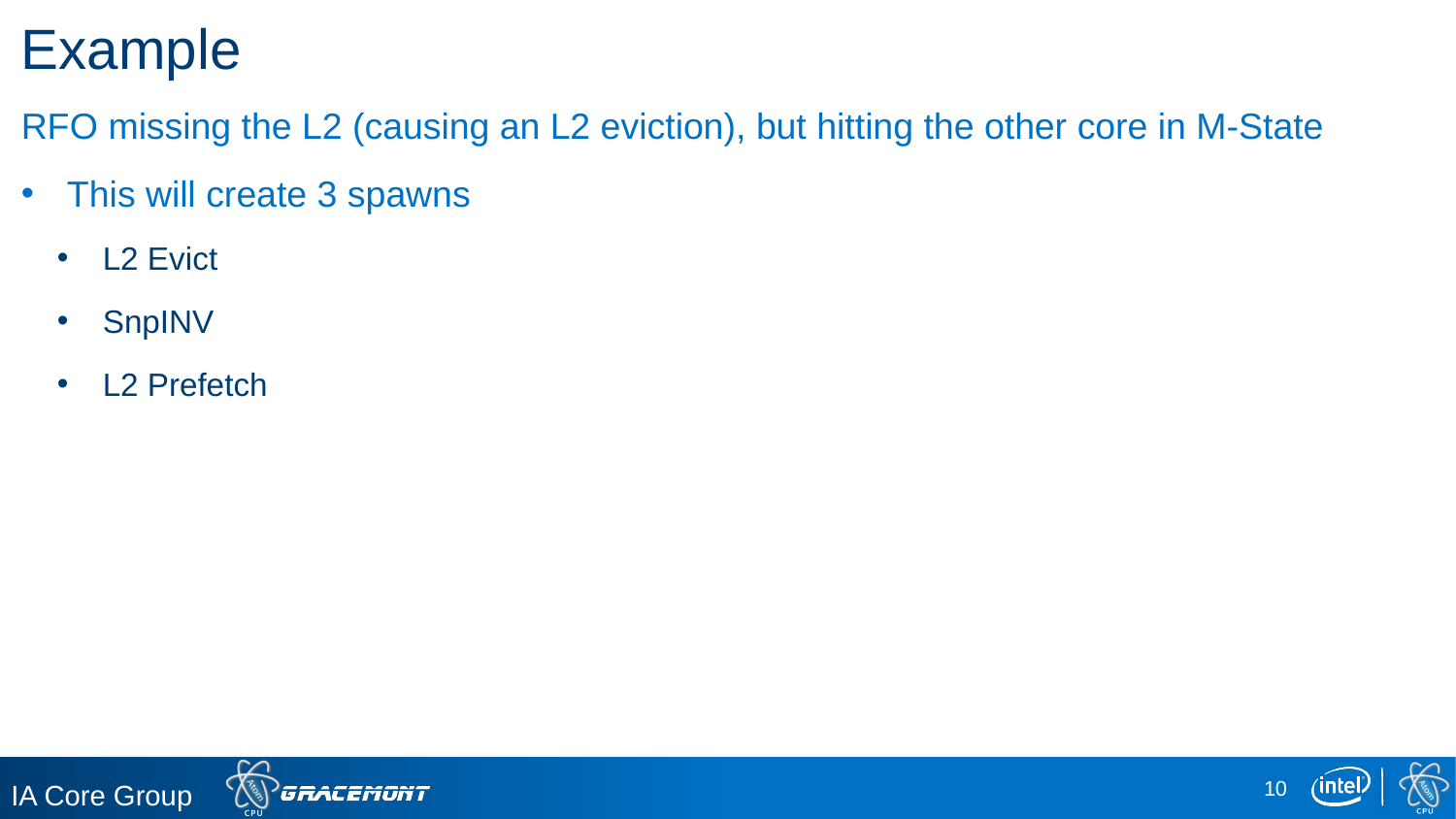

# Example
RFO missing the L2 (causing an L2 eviction), but hitting the other core in M-State
This will create 3 spawns
L2 Evict
SnpINV
L2 Prefetch